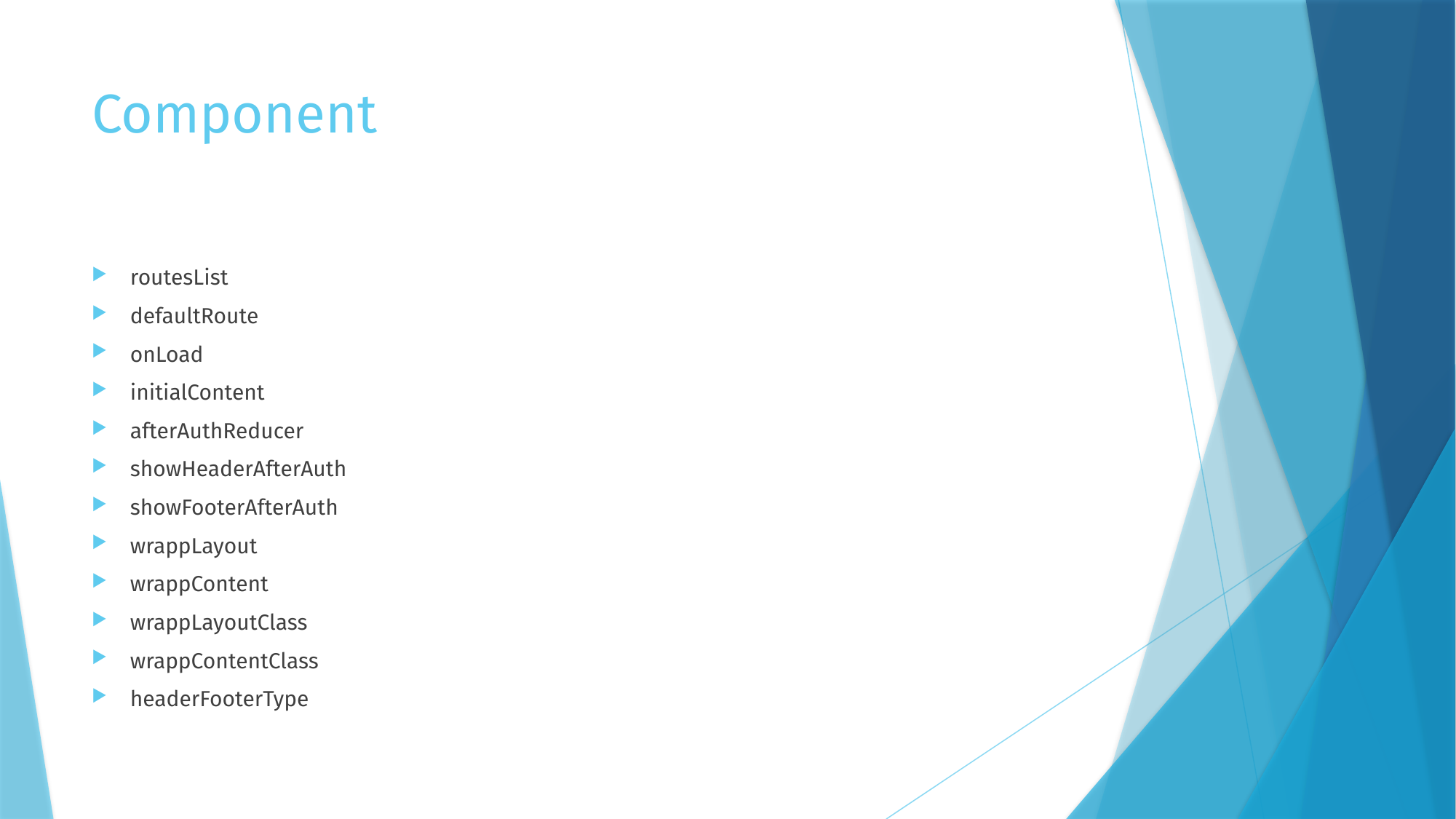

# Component
routesList
defaultRoute
onLoad
initialContent
afterAuthReducer
showHeaderAfterAuth
showFooterAfterAuth
wrappLayout
wrappContent
wrappLayoutClass
wrappContentClass
headerFooterType